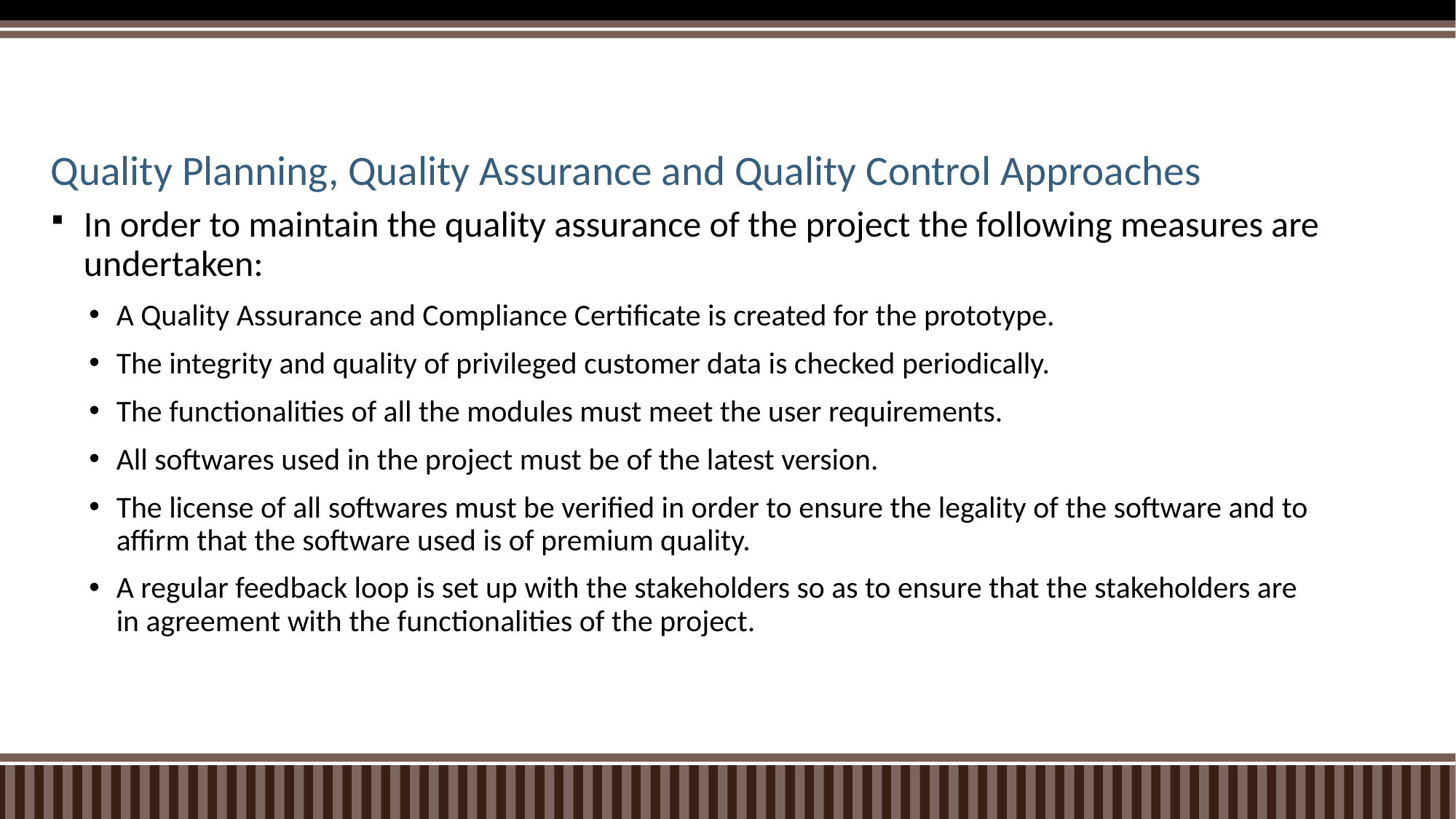

# Quality Planning, Quality Assurance and Quality Control Approaches
In order to maintain the quality assurance of the project the following measures are undertaken:
A Quality Assurance and Compliance Certificate is created for the prototype.
The integrity and quality of privileged customer data is checked periodically.
The functionalities of all the modules must meet the user requirements.
All softwares used in the project must be of the latest version.
The license of all softwares must be verified in order to ensure the legality of the software and to affirm that the software used is of premium quality.
A regular feedback loop is set up with the stakeholders so as to ensure that the stakeholders are in agreement with the functionalities of the project.